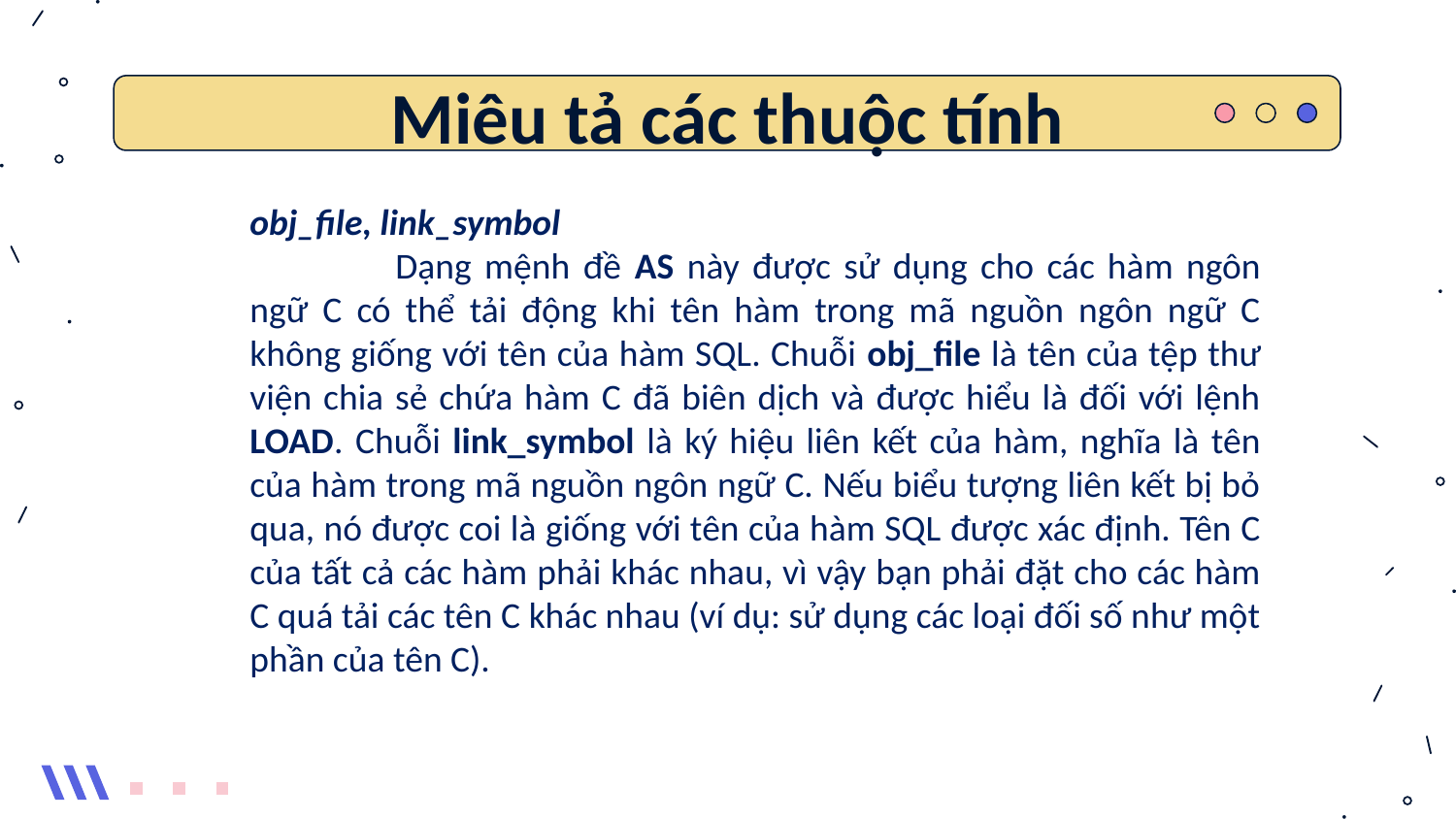

Miêu tả các thuộc tính

obj_file, link_symbol
	Dạng mệnh đề AS này được sử dụng cho các hàm ngôn ngữ C có thể tải động khi tên hàm trong mã nguồn ngôn ngữ C không giống với tên của hàm SQL. Chuỗi obj_file là tên của tệp thư viện chia sẻ chứa hàm C đã biên dịch và được hiểu là đối với lệnh LOAD. Chuỗi link_symbol là ký hiệu liên kết của hàm, nghĩa là tên của hàm trong mã nguồn ngôn ngữ C. Nếu biểu tượng liên kết bị bỏ qua, nó được coi là giống với tên của hàm SQL được xác định. Tên C của tất cả các hàm phải khác nhau, vì vậy bạn phải đặt cho các hàm C quá tải các tên C khác nhau (ví dụ: sử dụng các loại đối số như một phần của tên C).